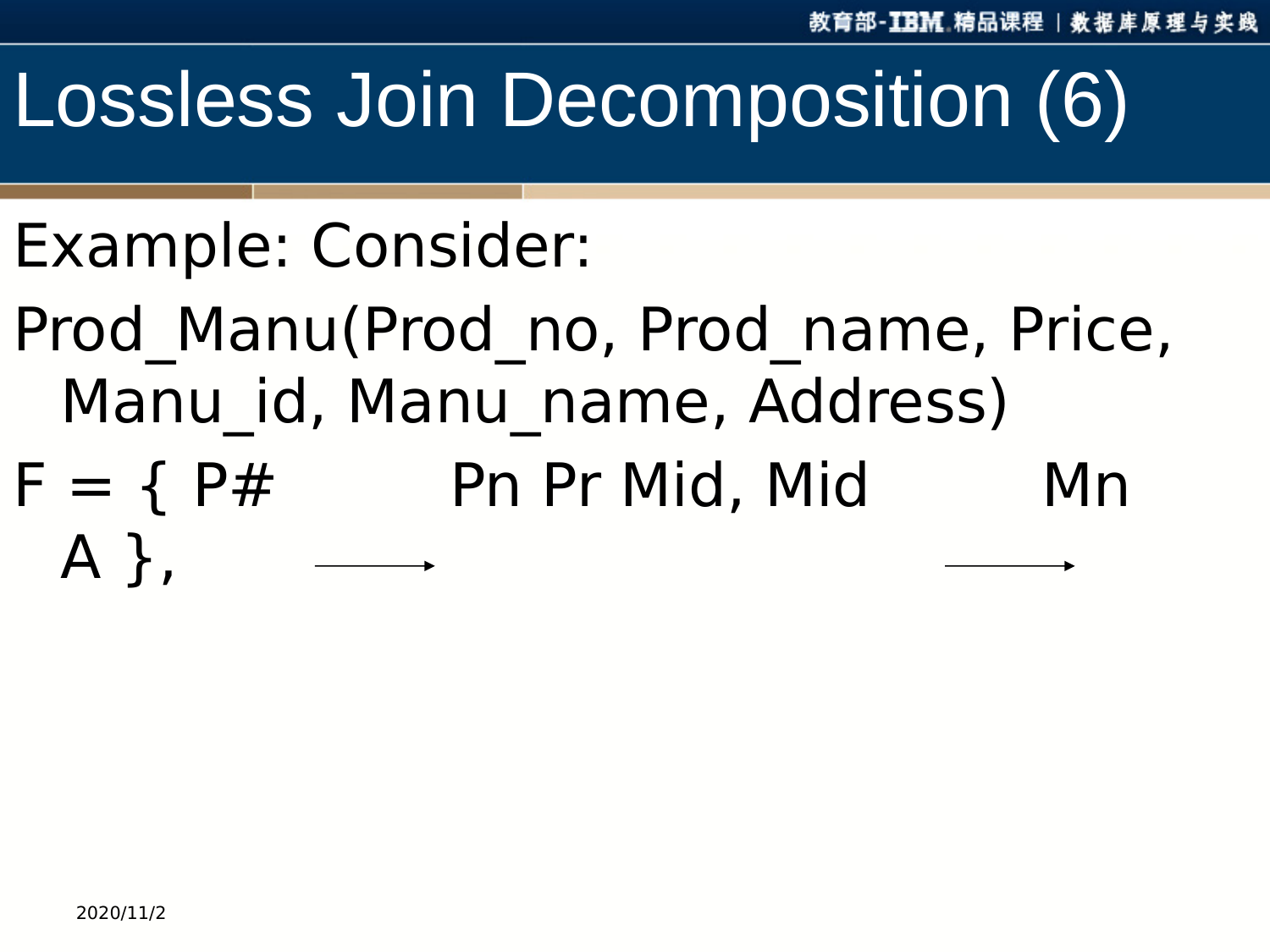

# Lossless Join Decomposition (6)
Example: Consider:
Prod_Manu(Prod_no, Prod_name, Price, Manu_id, Manu_name, Address)
F = { P#         Pn Pr Mid, Mid         Mn A },